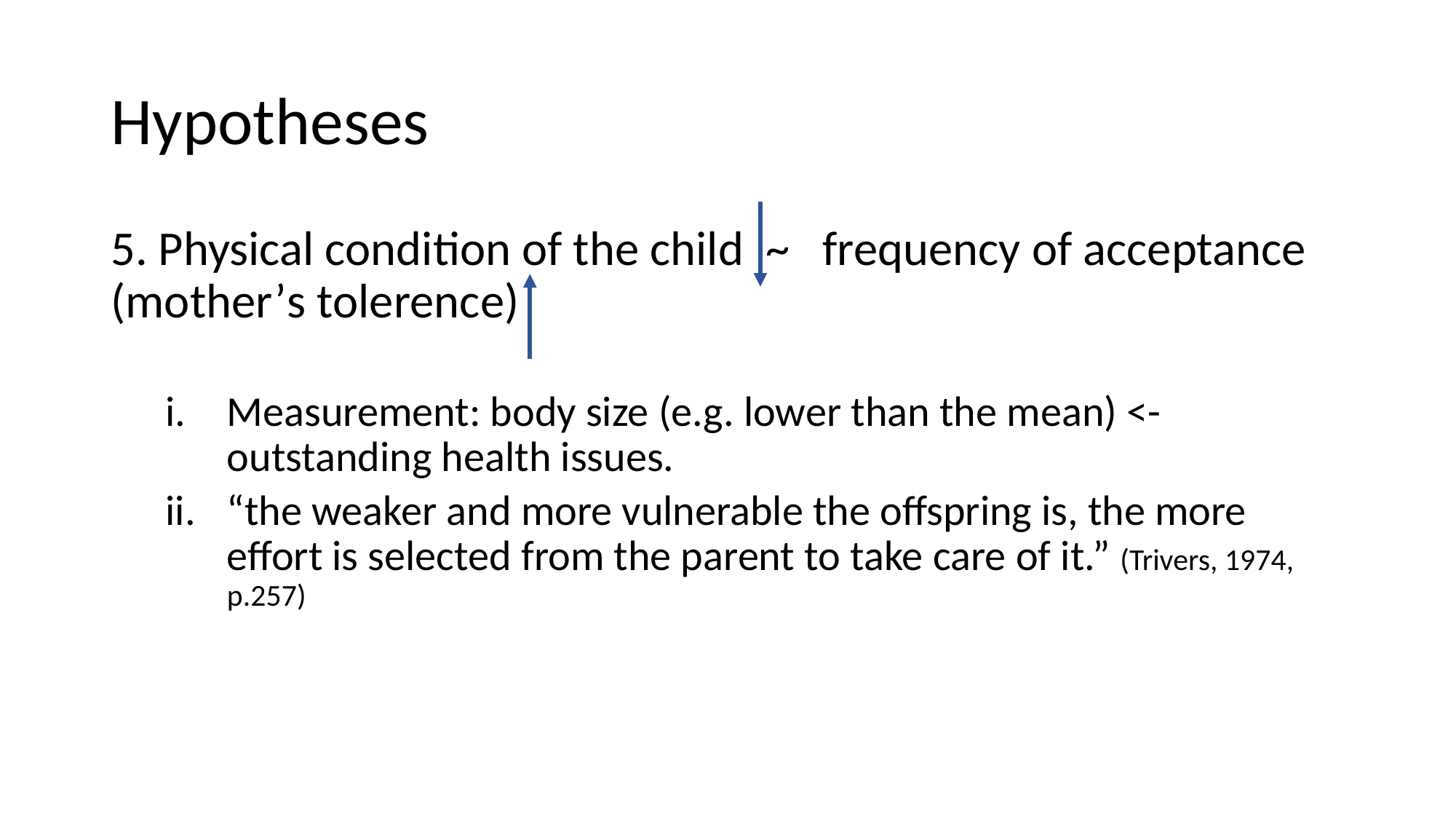

# Hypotheses
5. Physical condition of the child  ~   frequency of acceptance (mother’s tolerence)

Measurement: body size (e.g. lower than the mean) <- outstanding health issues.
“the weaker and more vulnerable the offspring is, the more effort is selected from the parent to take care of it.” (Trivers, 1974, p.257)